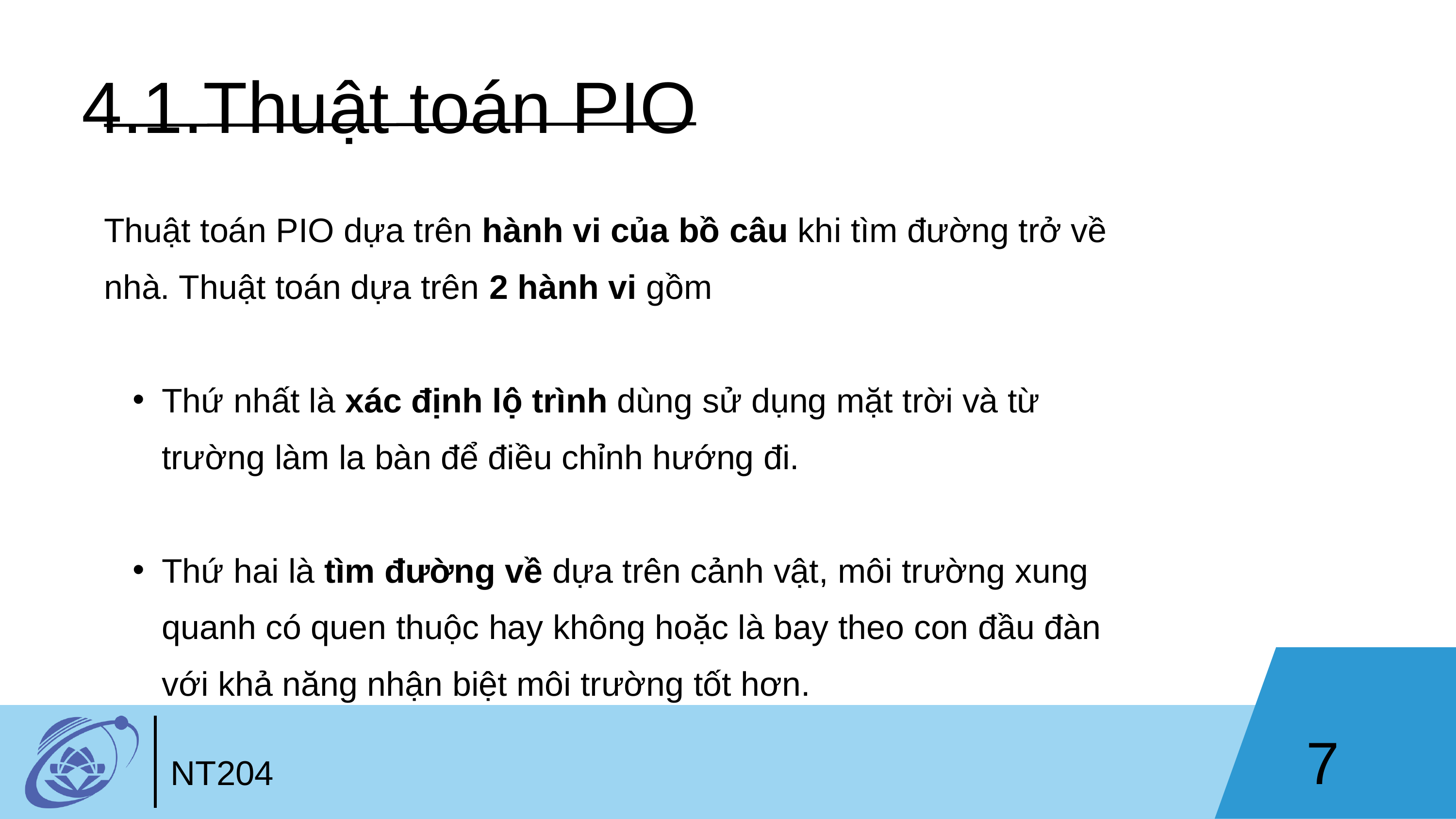

4.1.Thuật toán PIO
Thuật toán PIO dựa trên hành vi của bồ câu khi tìm đường trở về nhà. Thuật toán dựa trên 2 hành vi gồm

Thứ nhất là xác định lộ trình dùng sử dụng mặt trời và từ trường làm la bàn để điều chỉnh hướng đi.

Thứ hai là tìm đường về dựa trên cảnh vật, môi trường xung quanh có quen thuộc hay không hoặc là bay theo con đầu đàn với khả năng nhận biệt môi trường tốt hơn.

7

NT204